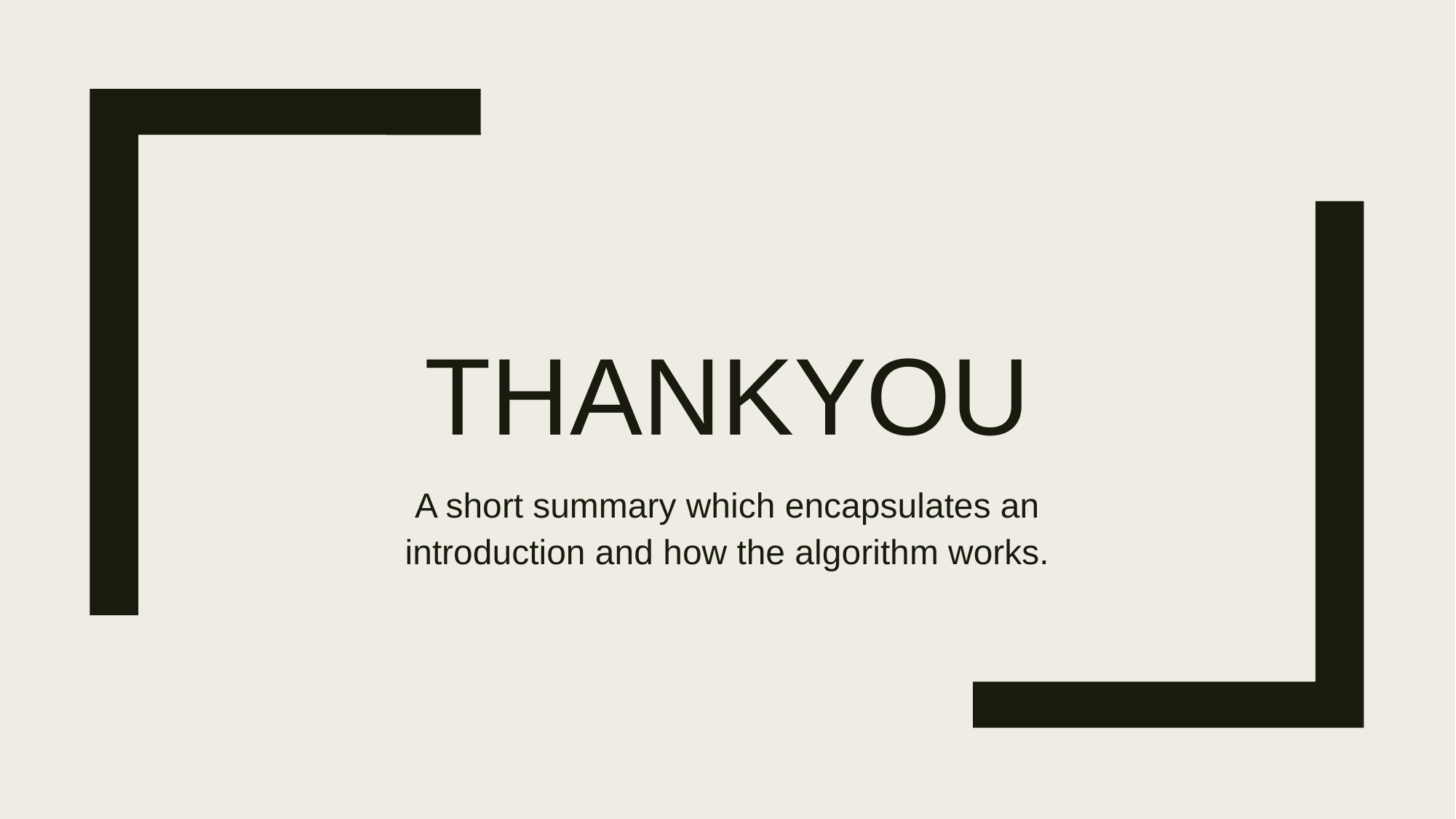

# THANKYOU
A short summary which encapsulates an introduction and how the algorithm works.